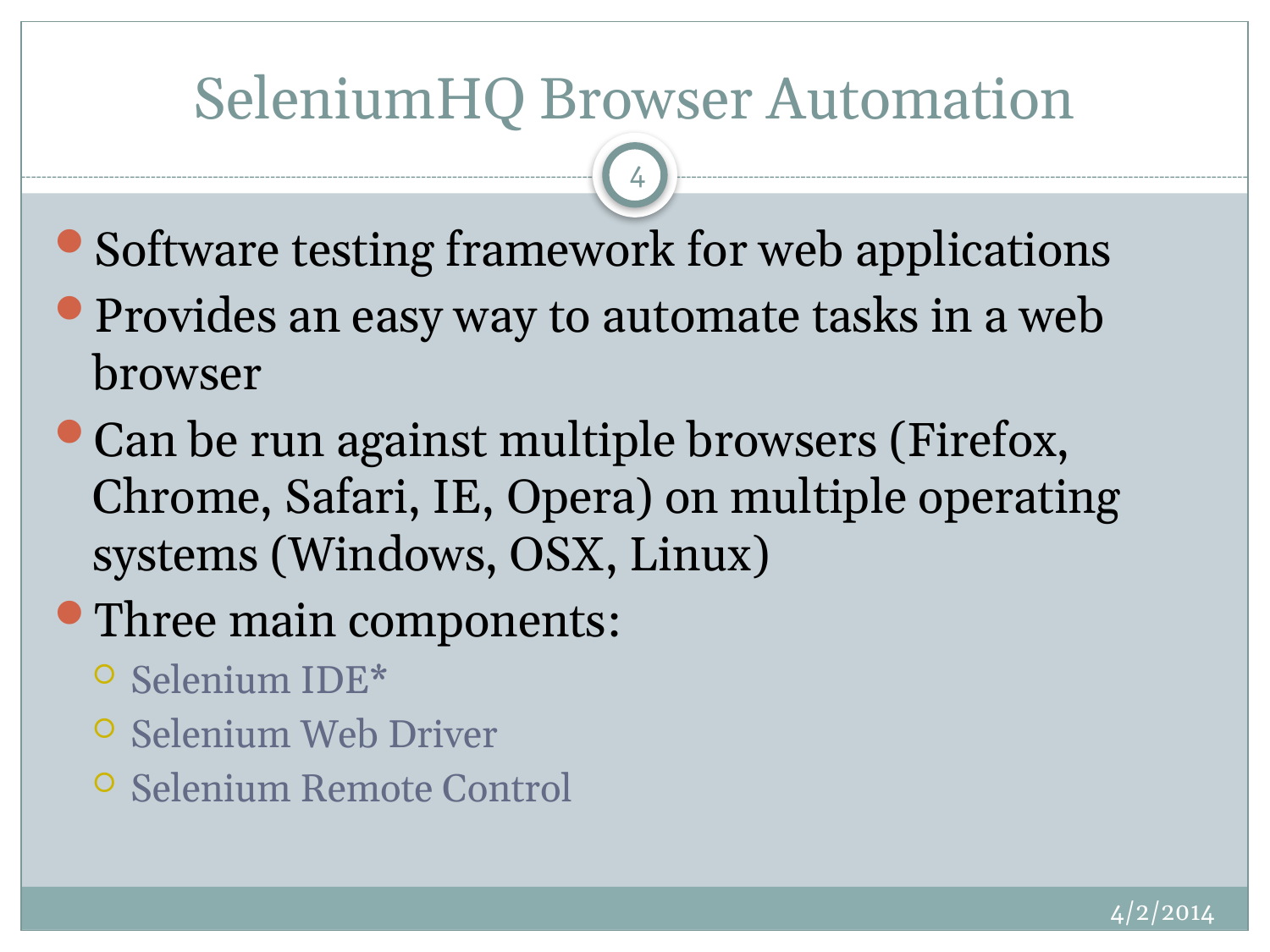

# SeleniumHQ Browser Automation
4
Software testing framework for web applications
Provides an easy way to automate tasks in a web browser
Can be run against multiple browsers (Firefox, Chrome, Safari, IE, Opera) on multiple operating systems (Windows, OSX, Linux)
Three main components:
Selenium IDE*
Selenium Web Driver
Selenium Remote Control
4/2/2014